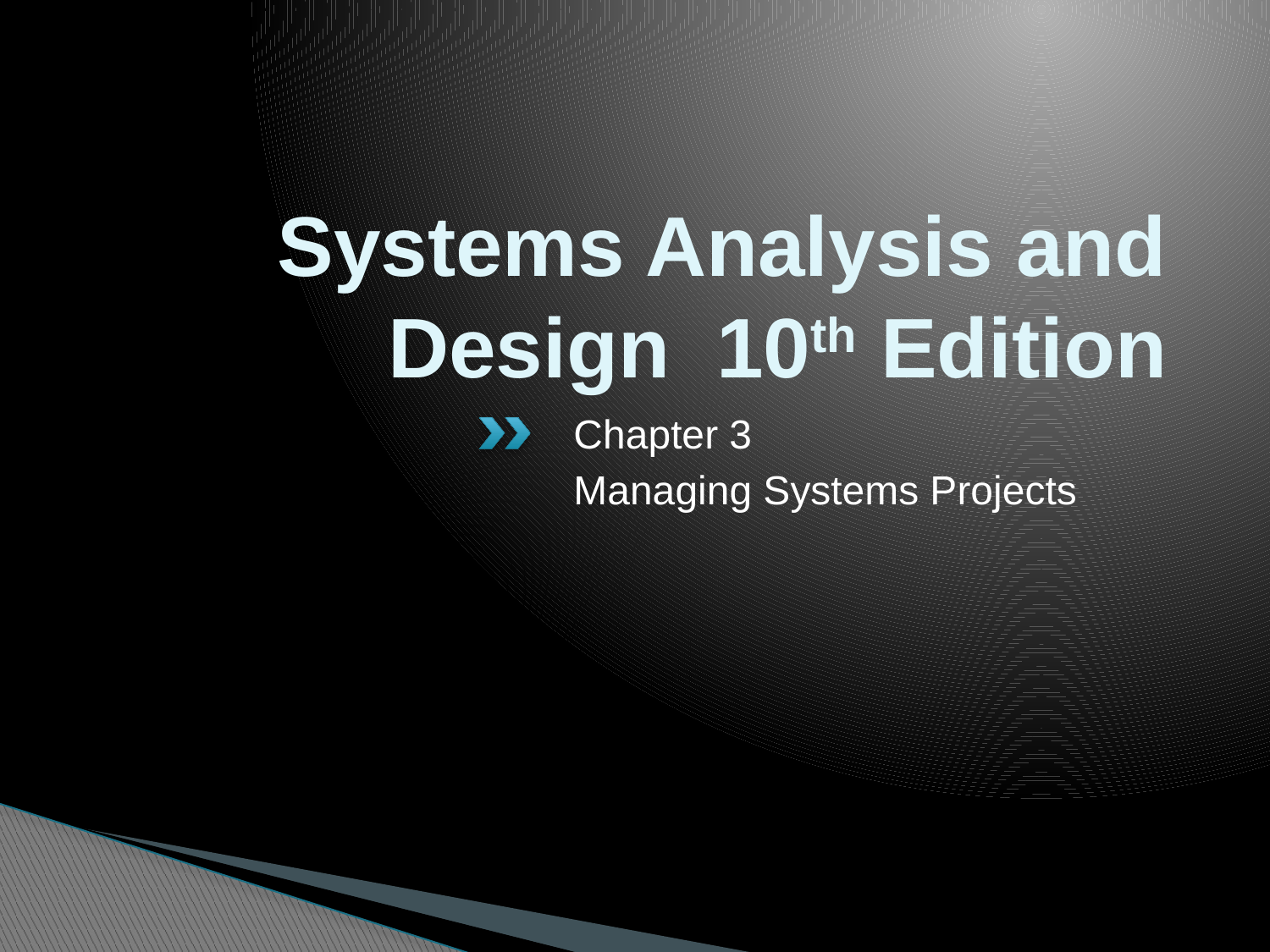

# Systems Analysis and Design  10th Edition
Chapter 3
Managing Systems Projects